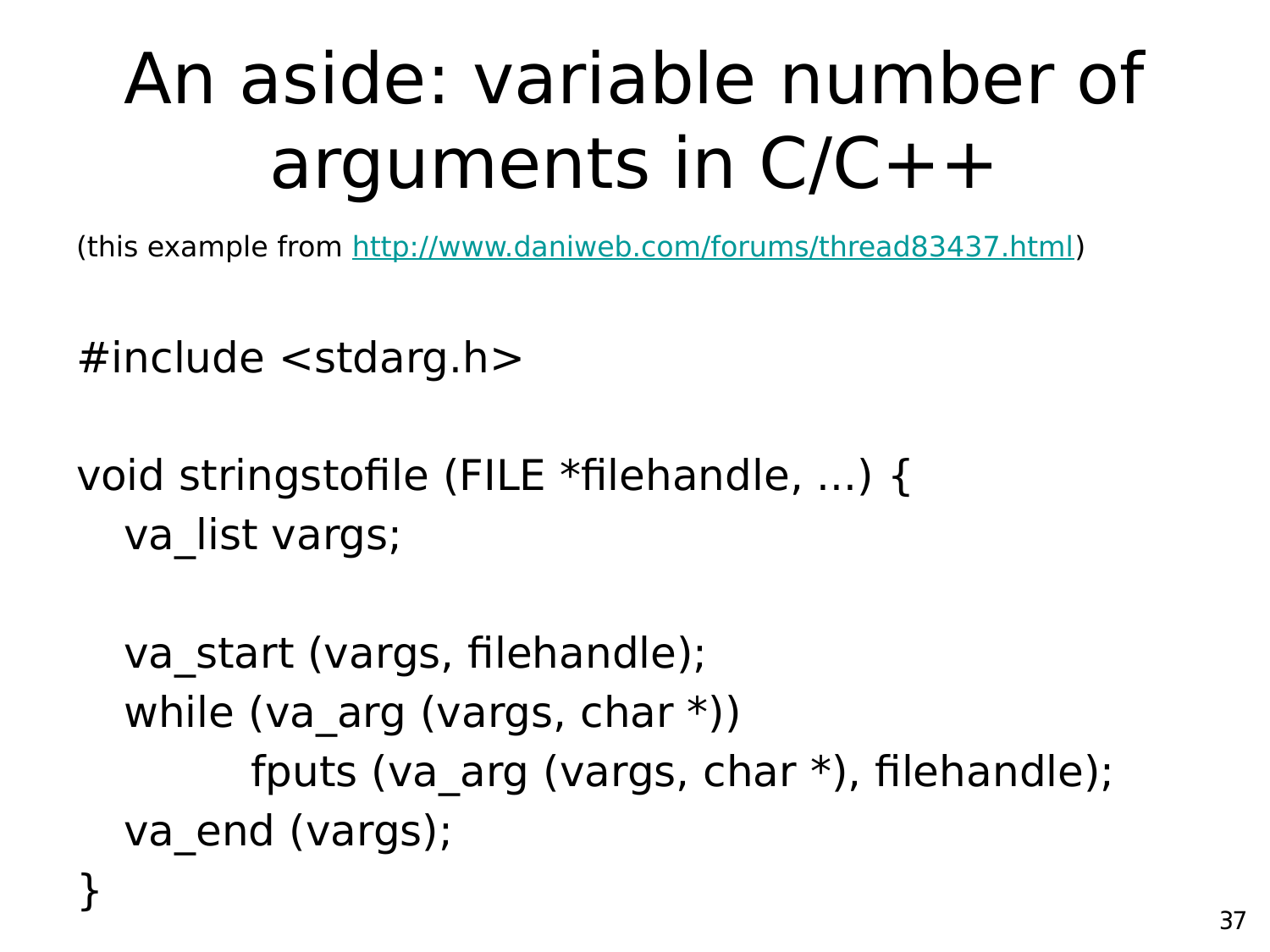

# An aside: variable number of arguments in C/C++
(this example from http://www.daniweb.com/forums/thread83437.html)

#include <stdarg.h>

void stringstofile (FILE *filehandle, ...) {
	va_list vargs;

	va_start (vargs, filehandle);
	while (va_arg (vargs, char *))
		fputs (va_arg (vargs, char *), filehandle);
	va_end (vargs);
}